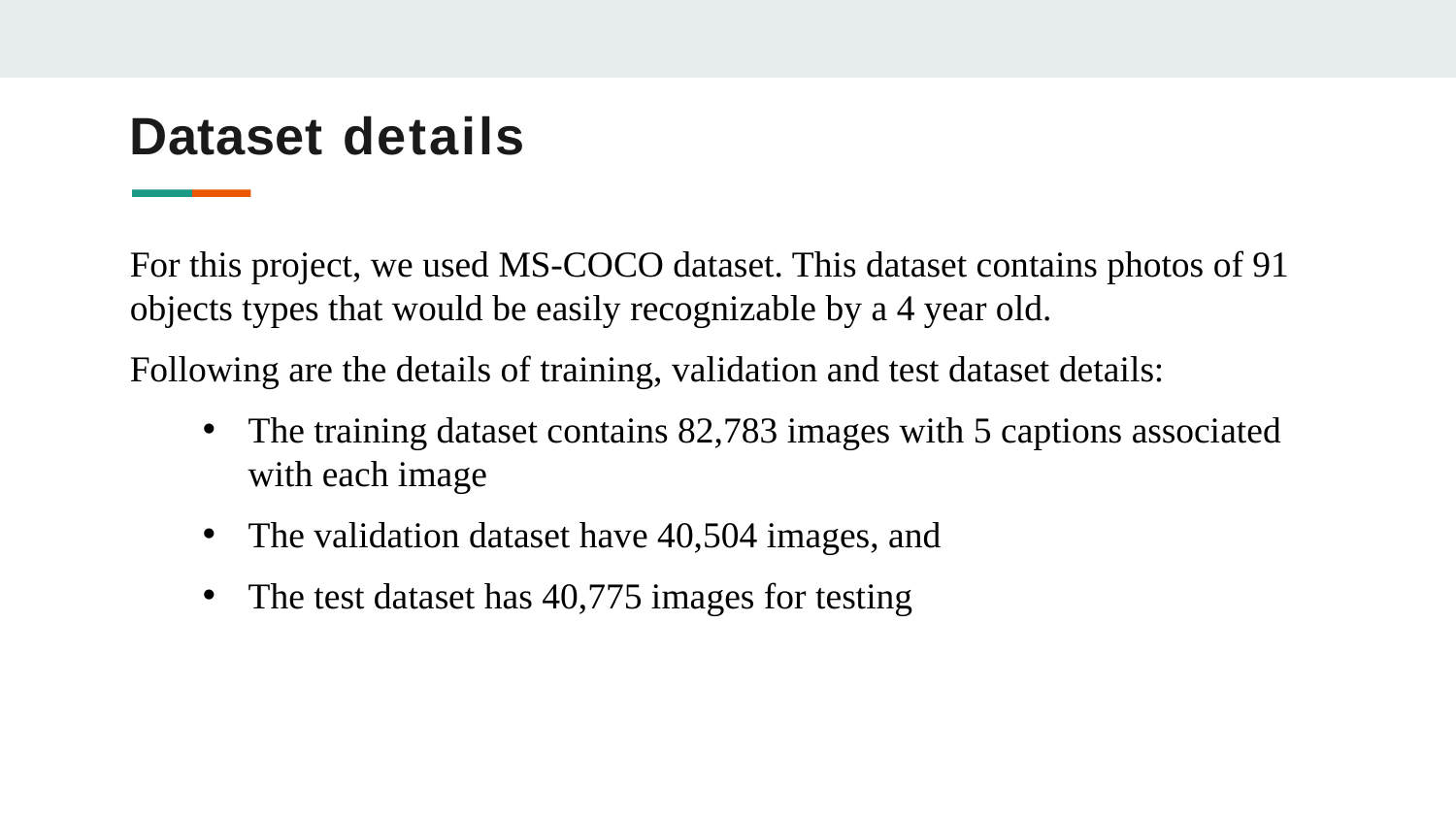

# Dataset details
For this project, we used MS-COCO dataset. This dataset contains photos of 91 objects types that would be easily recognizable by a 4 year old.
Following are the details of training, validation and test dataset details:
The training dataset contains 82,783 images with 5 captions associated with each image
The validation dataset have 40,504 images, and
The test dataset has 40,775 images for testing